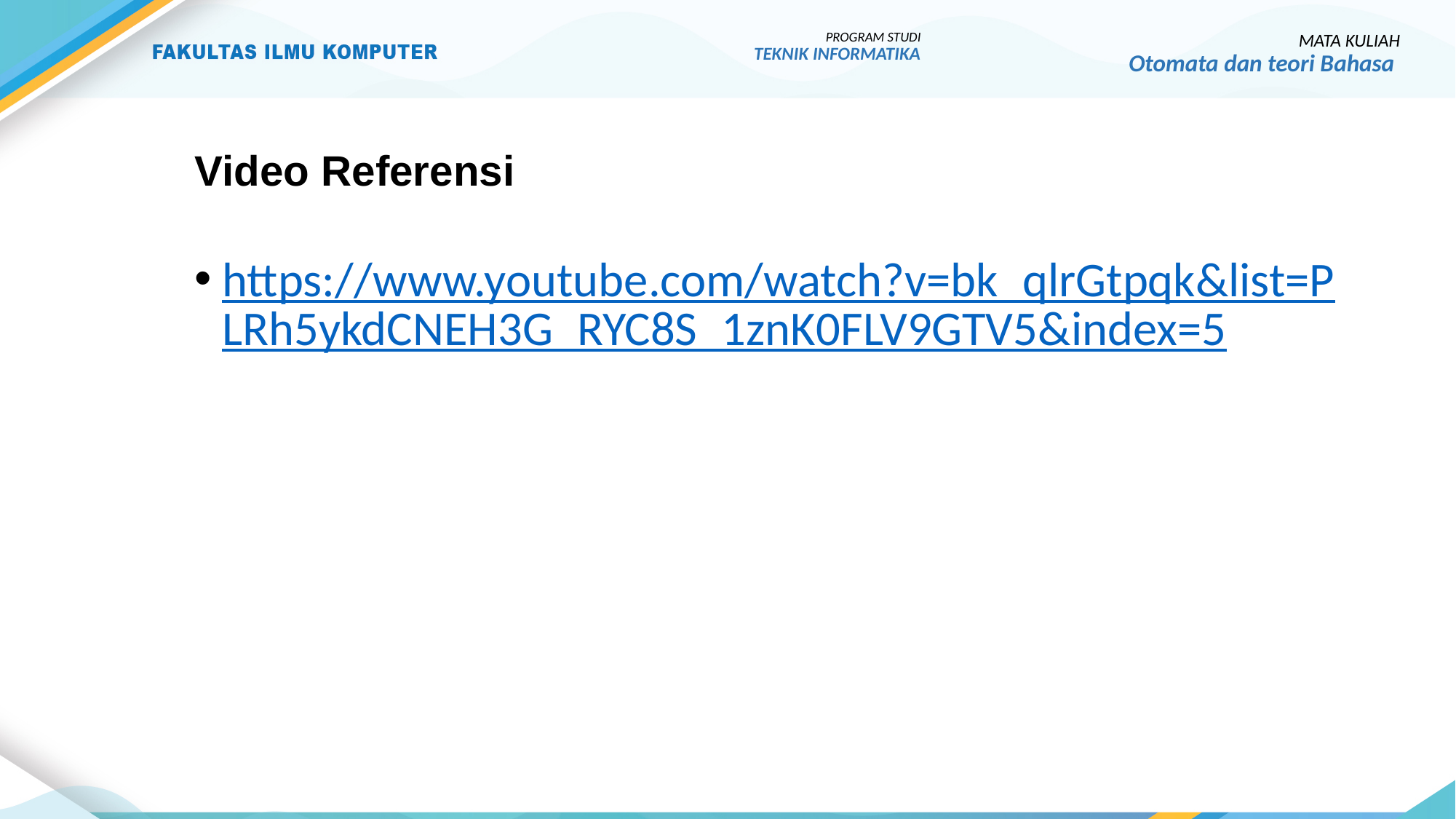

PROGRAM STUDI
TEKNIK INFORMATIKA
MATA KULIAH
Otomata dan teori Bahasa
# Video Referensi
https://www.youtube.com/watch?v=bk_qlrGtpqk&list=PLRh5ykdCNEH3G_RYC8S_1znK0FLV9GTV5&index=5